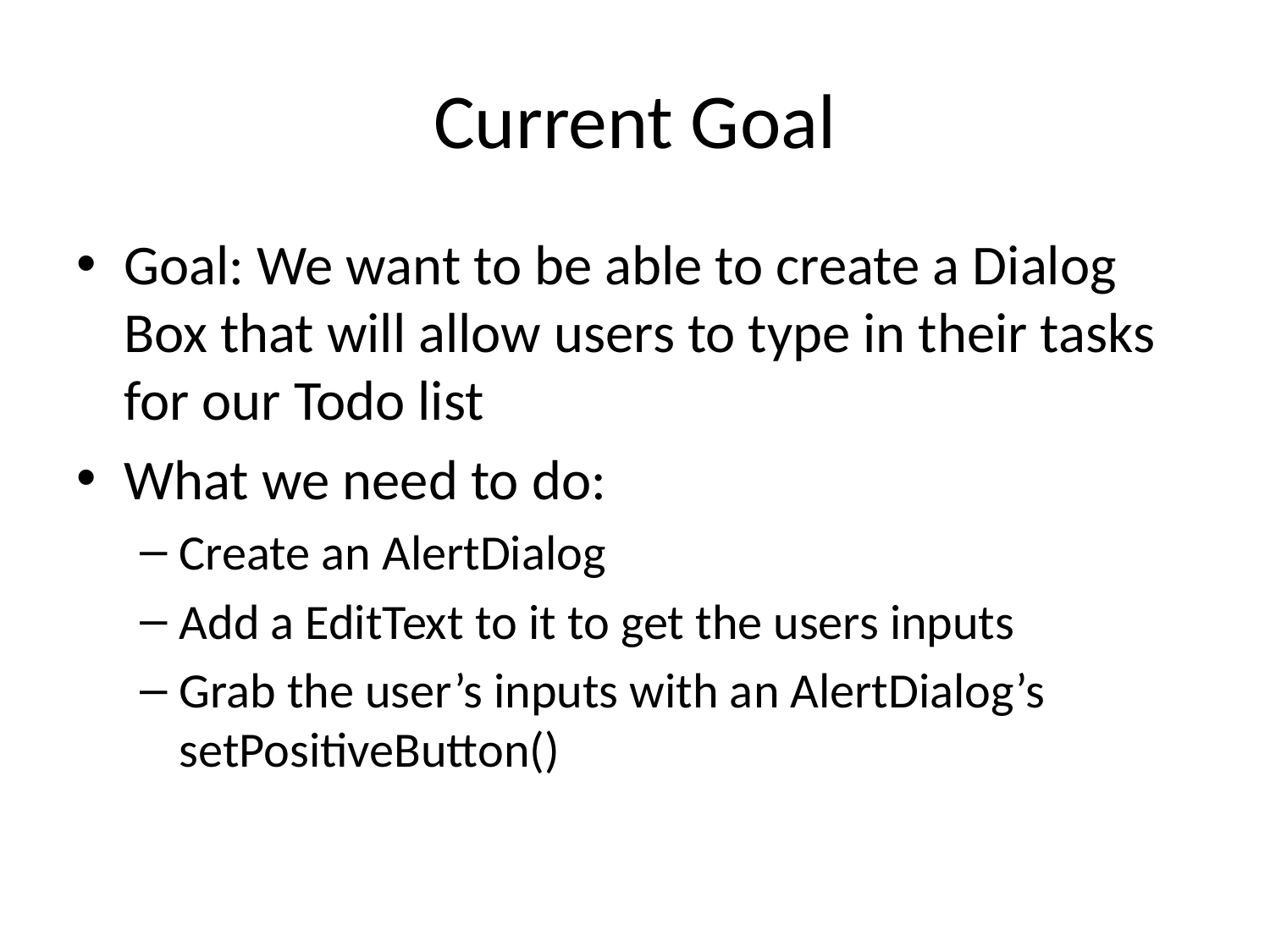

# Current Goal
Goal: We want to be able to create a Dialog Box that will allow users to type in their tasks for our Todo list
What we need to do:
Create an AlertDialog
Add a EditText to it to get the users inputs
Grab the user’s inputs with an AlertDialog’s setPositiveButton()